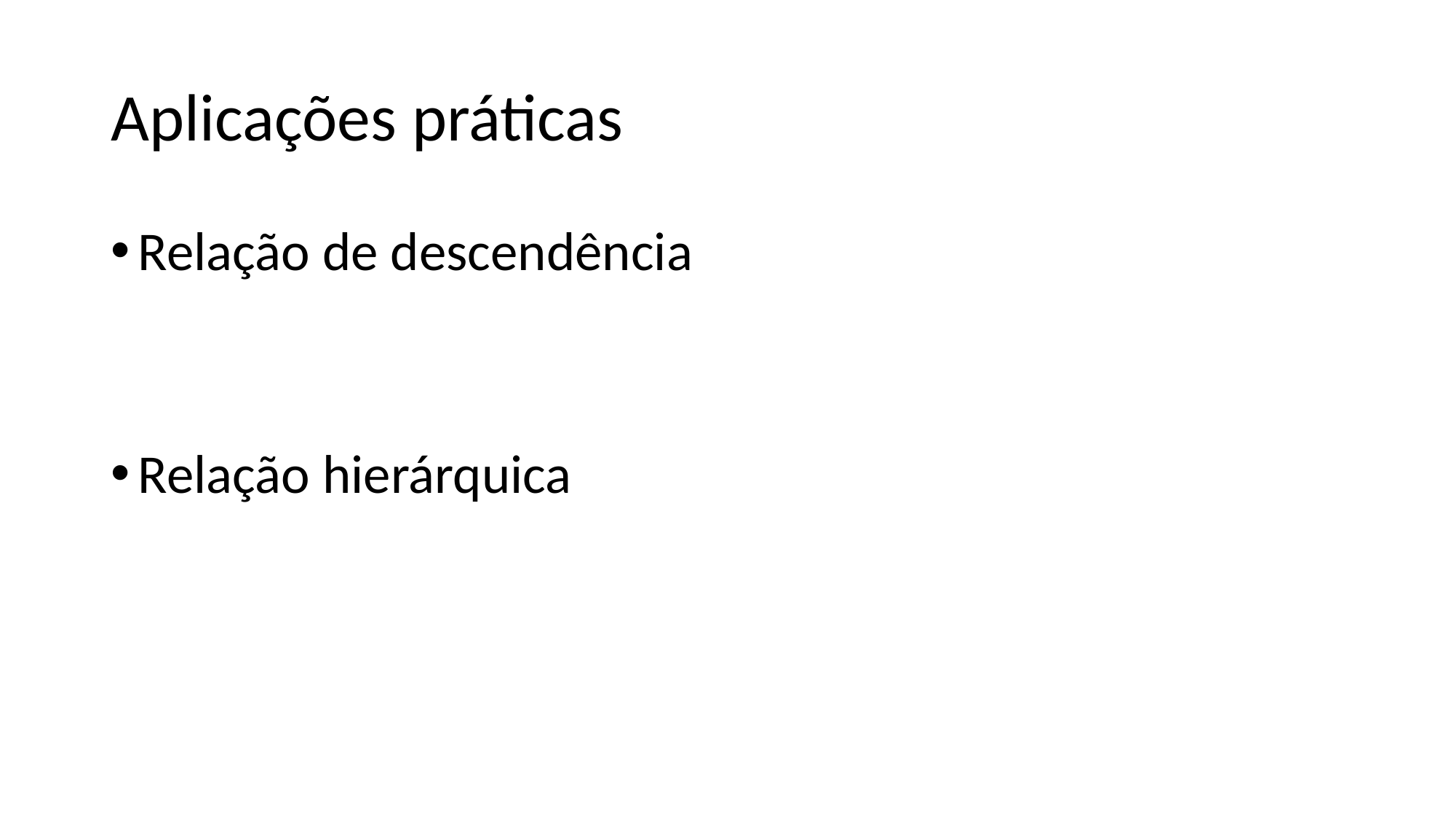

# Aplicações práticas
Relação de descendência

Relação hierárquica